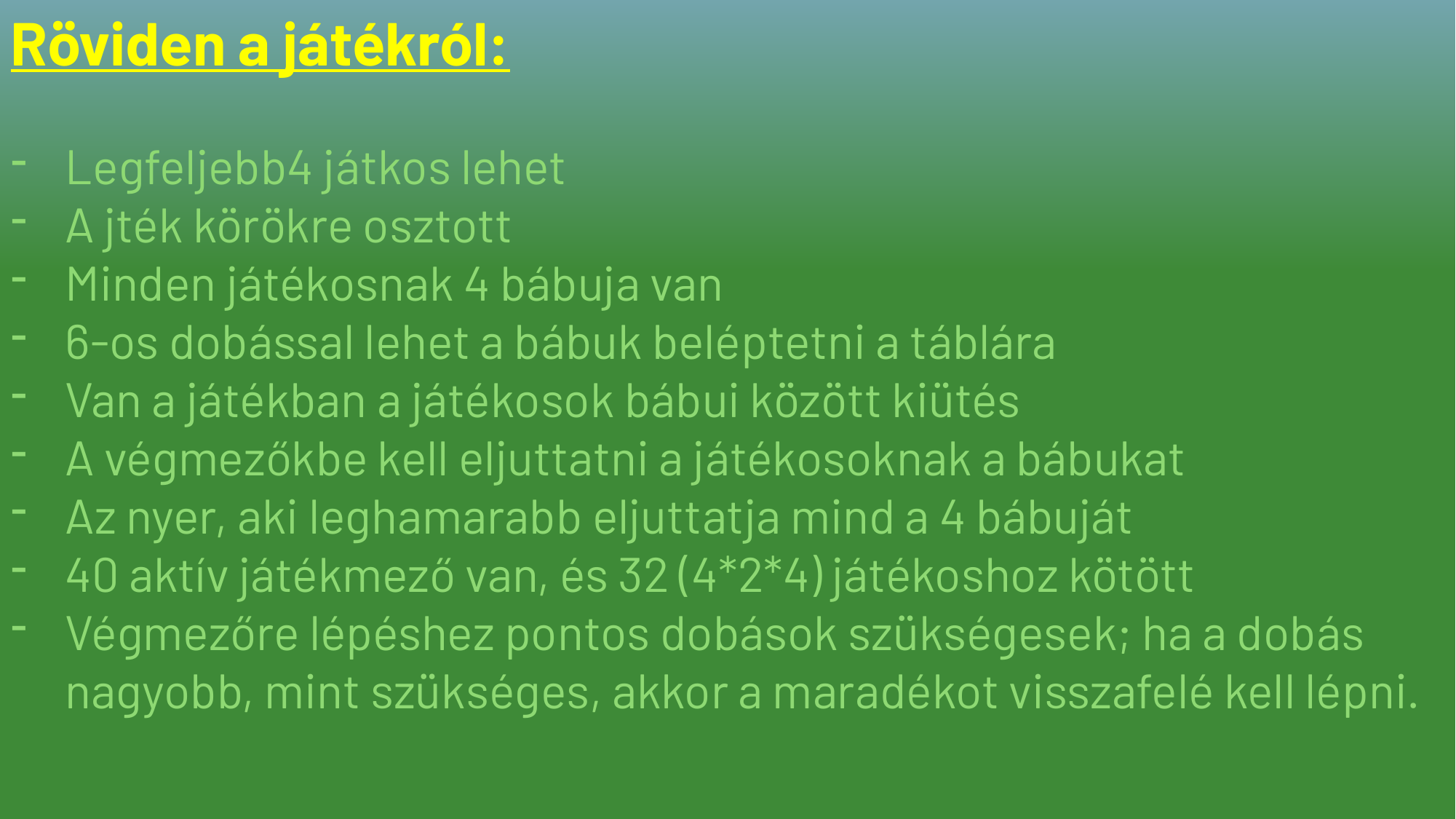

Röviden a játékról:

Legfeljebb4 játkos lehet
A jték körökre osztott
Minden játékosnak 4 bábuja van
6-os dobással lehet a bábuk beléptetni a táblára
Van a játékban a játékosok bábui között kiütés
A végmezőkbe kell eljuttatni a játékosoknak a bábukat
Az nyer, aki leghamarabb eljuttatja mind a 4 bábuját
40 aktív játékmező van, és 32 (4*2*4) játékoshoz kötött
Végmezőre lépéshez pontos dobások szükségesek; ha a dobás nagyobb, mint szükséges, akkor a maradékot visszafelé kell lépni.